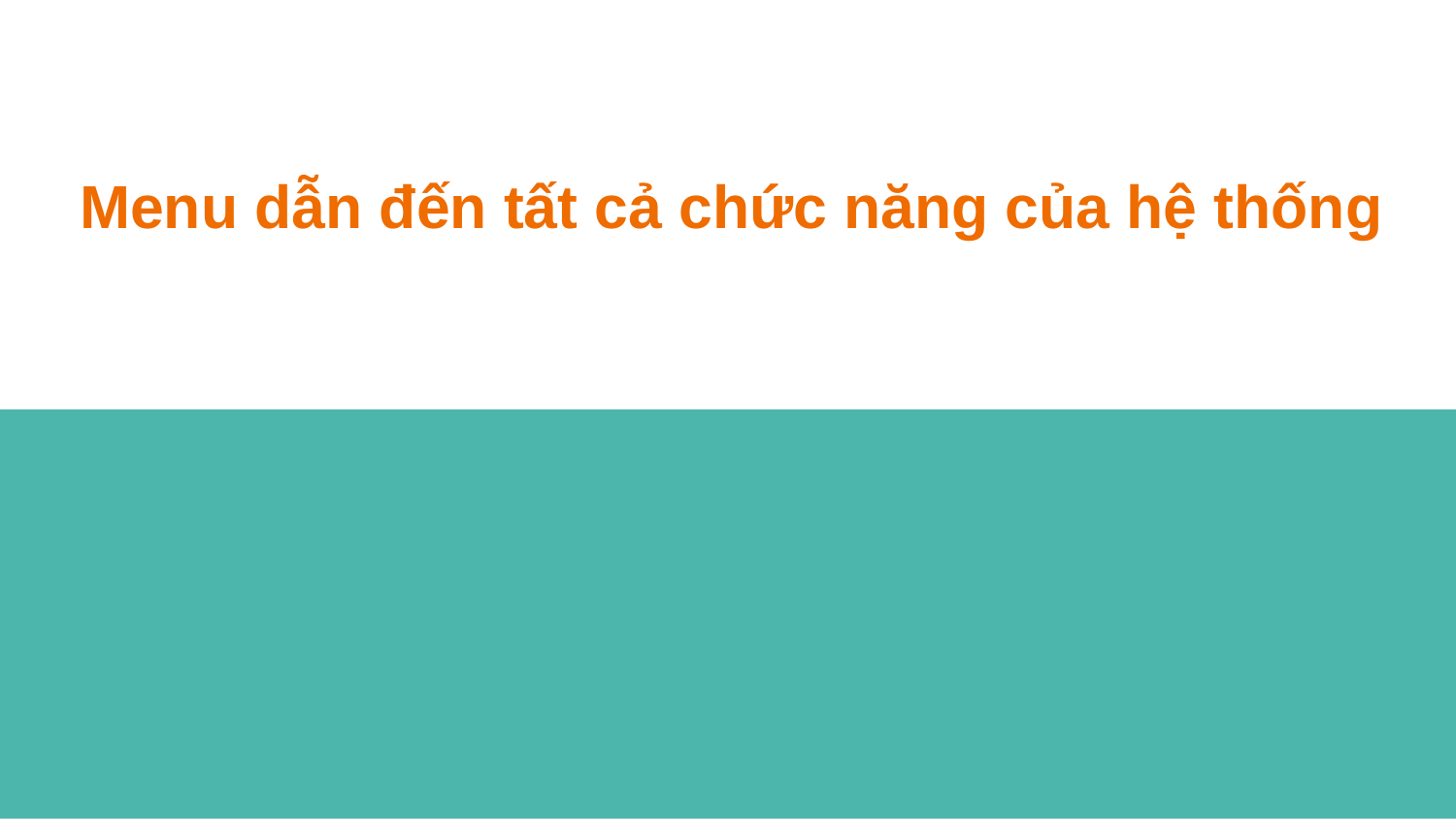

# Menu dẫn đến tất cả chức năng của hệ thống